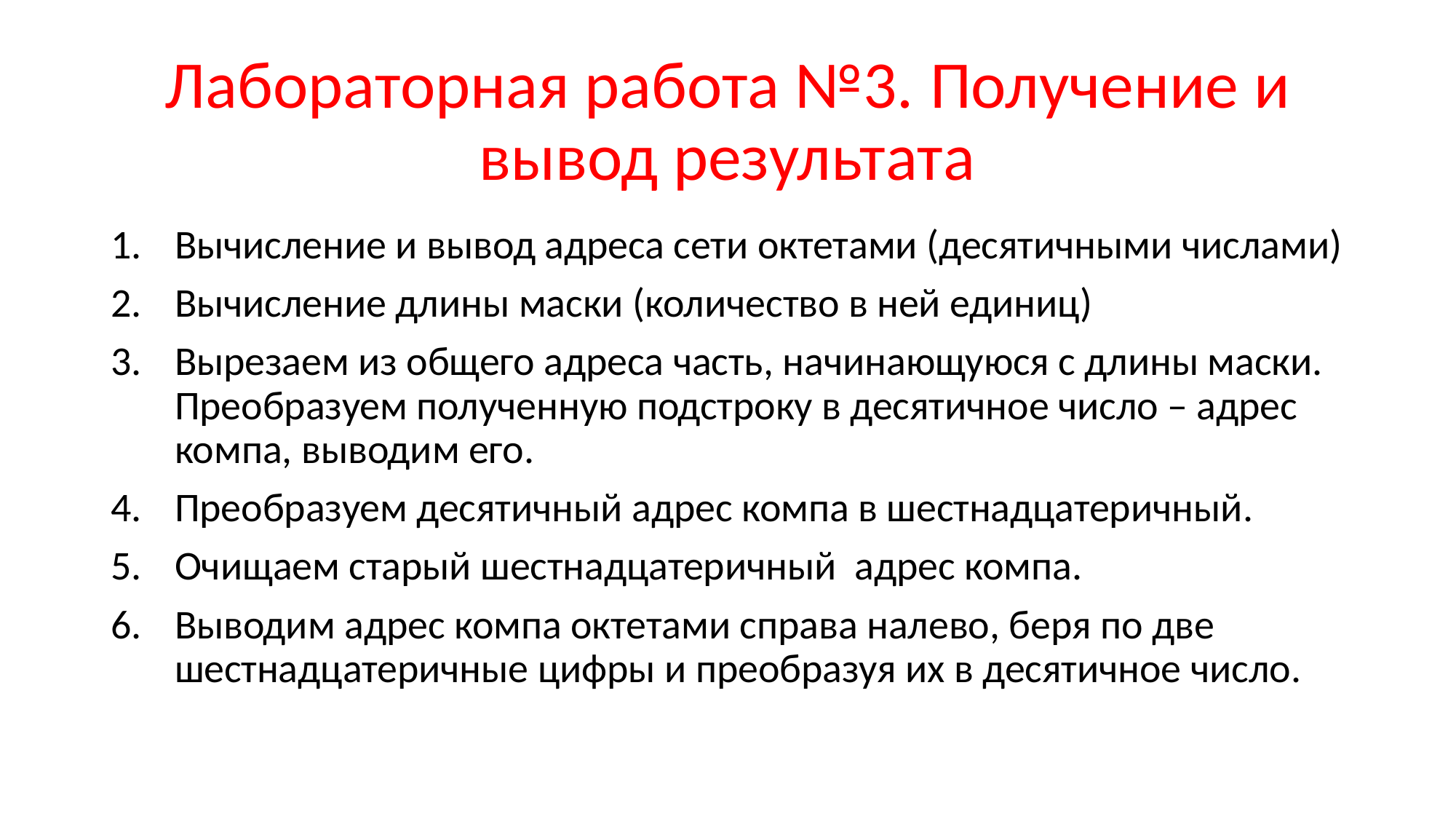

# Лабораторная работа №3. Получение и вывод результата
Вычисление и вывод адреса сети октетами (десятичными числами)
Вычисление длины маски (количество в ней единиц)
Вырезаем из общего адреса часть, начинающуюся с длины маски. Преобразуем полученную подстроку в десятичное число – адрес компа, выводим его.
Преобразуем десятичный адрес компа в шестнадцатеричный.
Очищаем старый шестнадцатеричный  адрес компа.
Выводим адрес компа октетами справа налево, беря по две шестнадцатеричные цифры и преобразуя их в десятичное число.